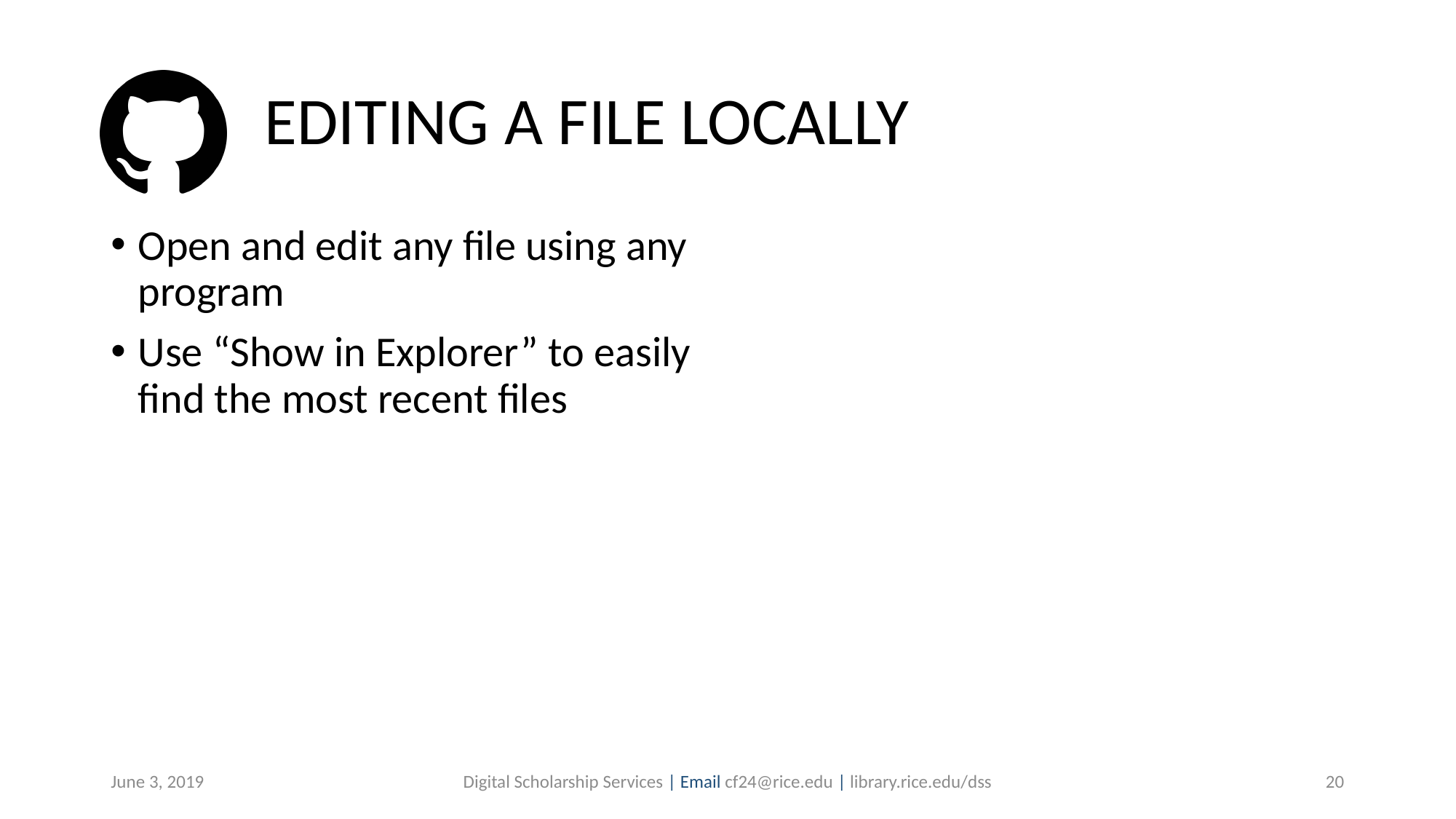

# EDITING A FILE LOCALLY
Open and edit any file using any program
Use “Show in Explorer” to easily find the most recent files
June 3, 2019
Digital Scholarship Services | Email cf24@rice.edu | library.rice.edu/dss
20